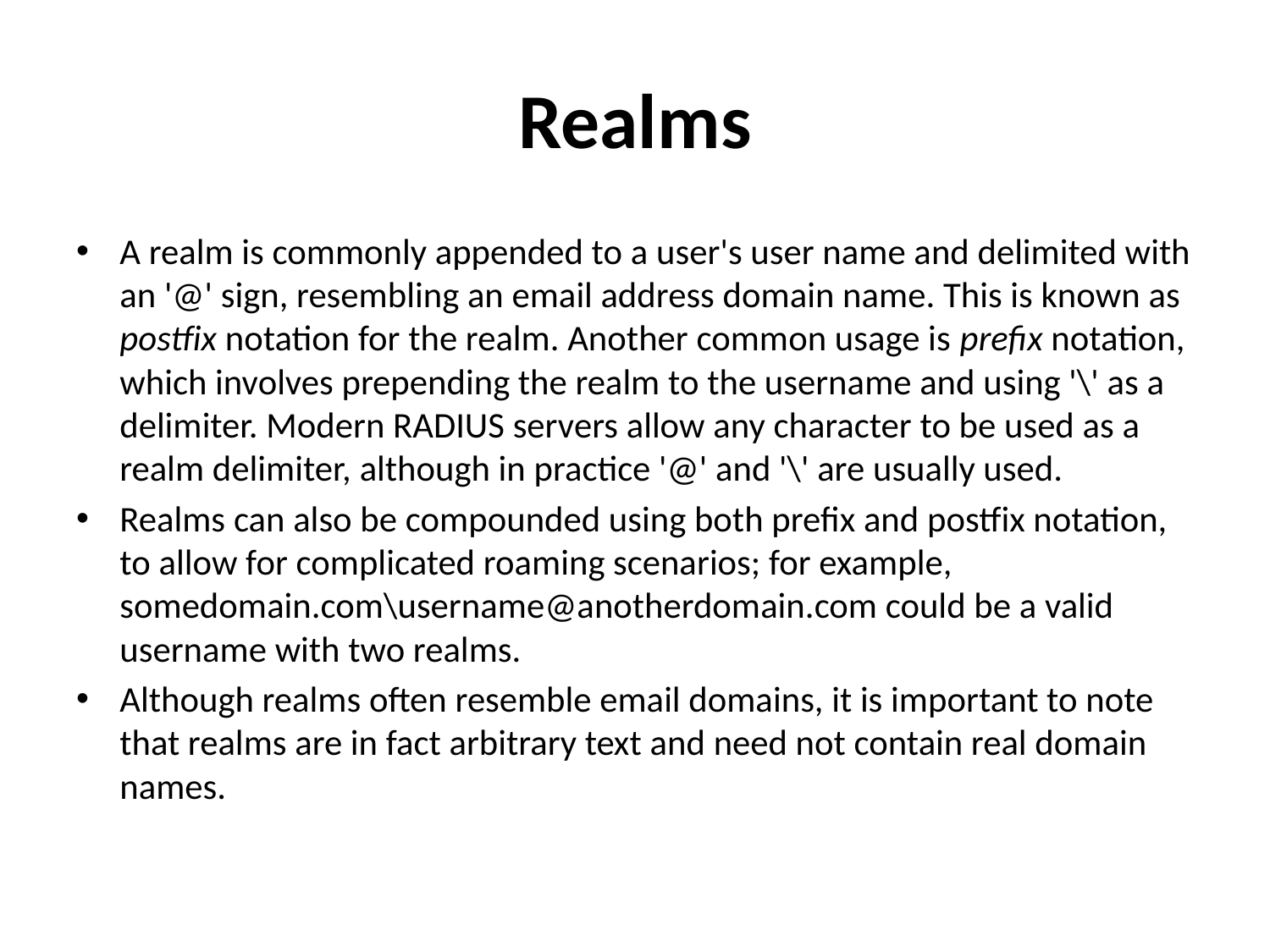

# Realms
A realm is commonly appended to a user's user name and delimited with an '@' sign, resembling an email address domain name. This is known as postfix notation for the realm. Another common usage is prefix notation, which involves prepending the realm to the username and using '\' as a delimiter. Modern RADIUS servers allow any character to be used as a realm delimiter, although in practice '@' and '\' are usually used.
Realms can also be compounded using both prefix and postfix notation, to allow for complicated roaming scenarios; for example, somedomain.com\username@anotherdomain.com could be a valid username with two realms.
Although realms often resemble email domains, it is important to note that realms are in fact arbitrary text and need not contain real domain names.